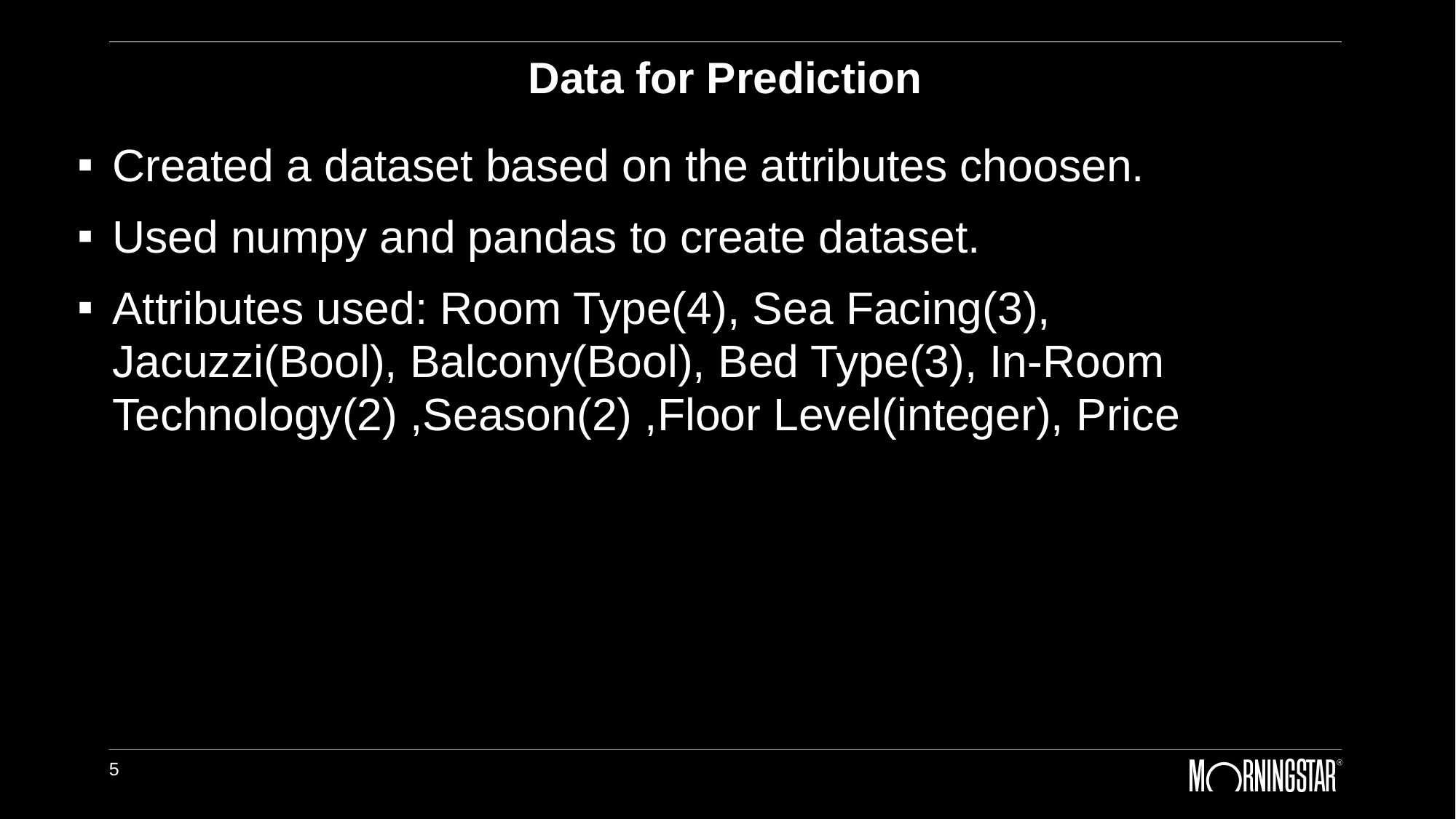

Data for Prediction
Created a dataset based on the attributes choosen.
Used numpy and pandas to create dataset.
Attributes used: Room Type(4), Sea Facing(3), Jacuzzi(Bool), Balcony(Bool), Bed Type(3), In-Room Technology(2) ,Season(2) ,Floor Level(integer), Price